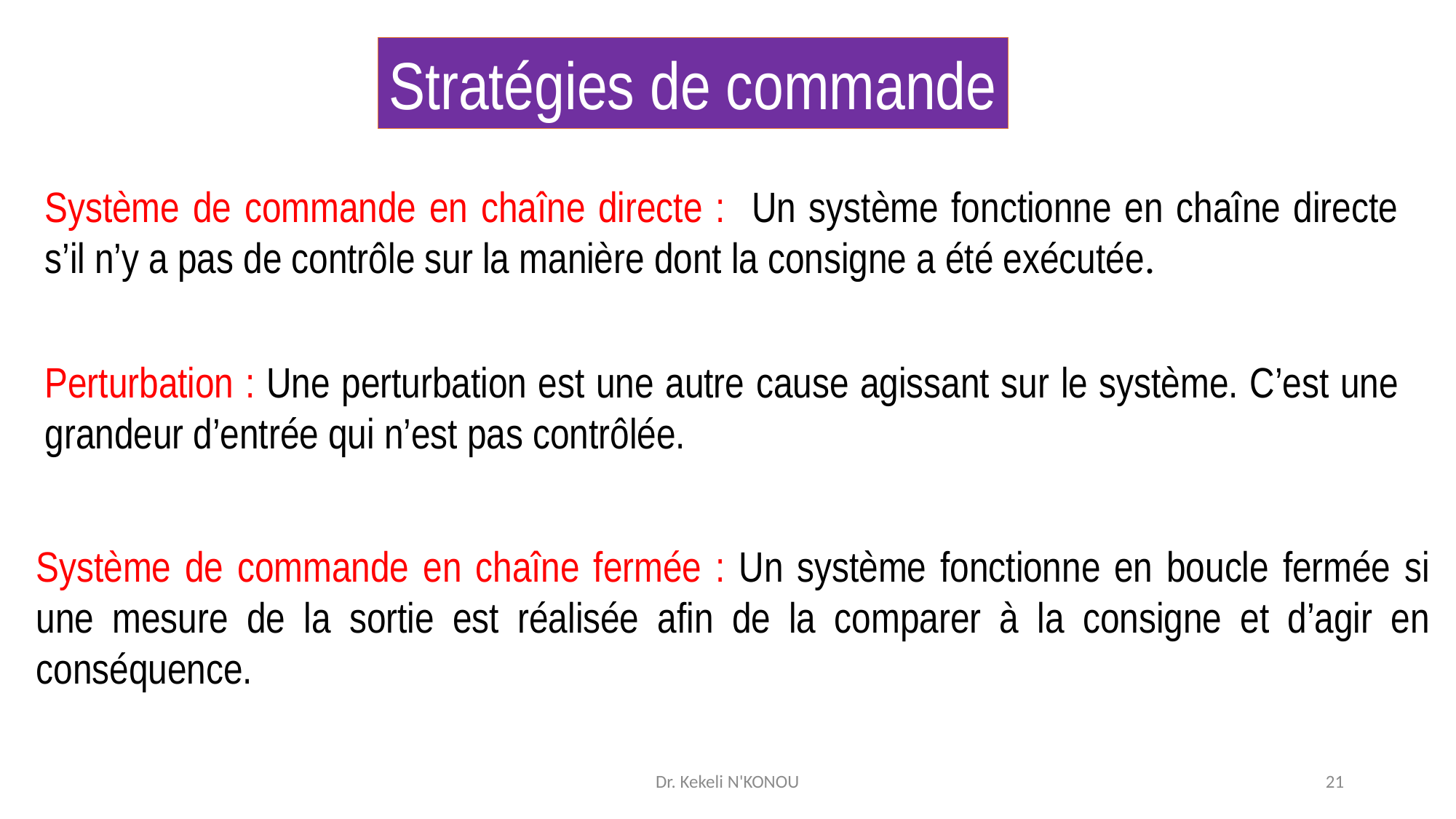

Stratégies de commande
Système de commande en chaîne directe :  Un système fonctionne en chaîne directe s’il n’y a pas de contrôle sur la manière dont la consigne a été exécutée.
Perturbation : Une perturbation est une autre cause agissant sur le système. C’est une grandeur d’entrée qui n’est pas contrôlée.
Système de commande en chaîne fermée : Un système fonctionne en boucle fermée si une mesure de la sortie est réalisée afin de la comparer à la consigne et d’agir en conséquence.
Dr. Kekeli N'KONOU
21